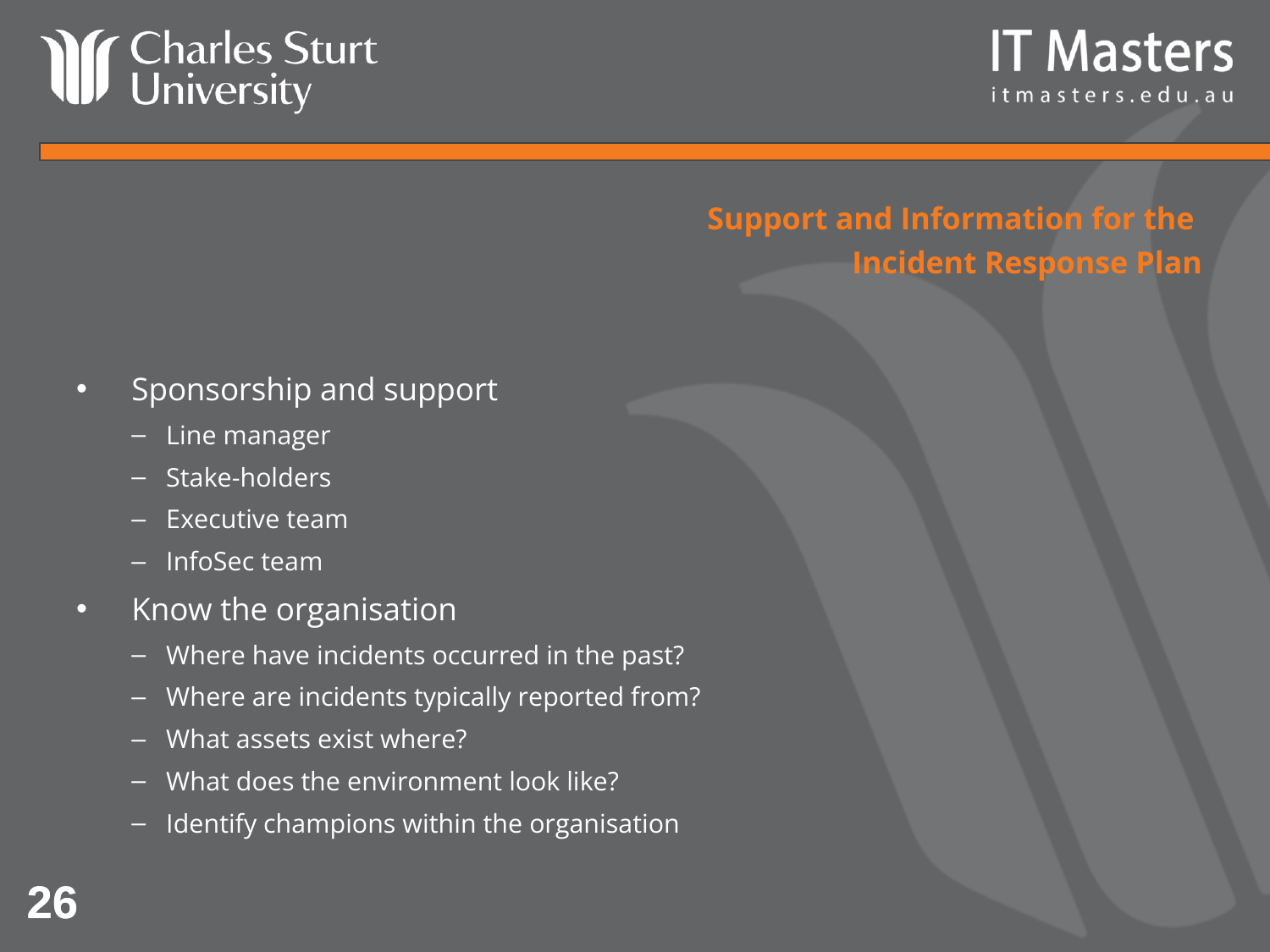

# Support and Information for the Incident Response Plan
Sponsorship and support
Line manager
Stake-holders
Executive team
InfoSec team
Know the organisation
Where have incidents occurred in the past?
Where are incidents typically reported from?
What assets exist where?
What does the environment look like?
Identify champions within the organisation